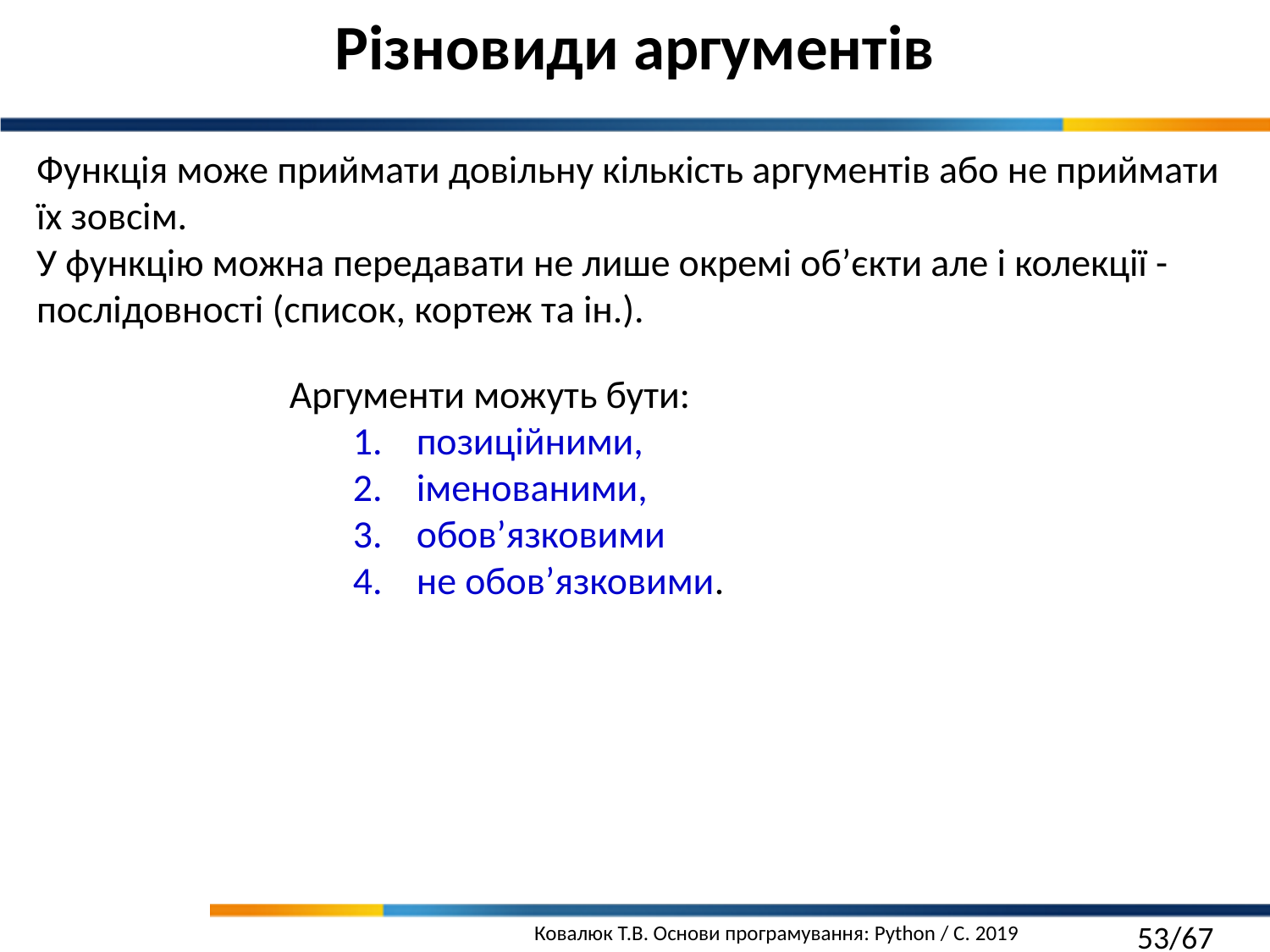

Різновиди аргументів
Функція може приймати довільну кількість аргументів або не приймати їх зовсім.
У функцію можна передавати не лише окремі об’єкти але і колекції -  послідовності (список, кортеж та ін.).
Аргументи можуть бути:
позиційними,
іменованими,
обов’язковими
не обов’язковими.